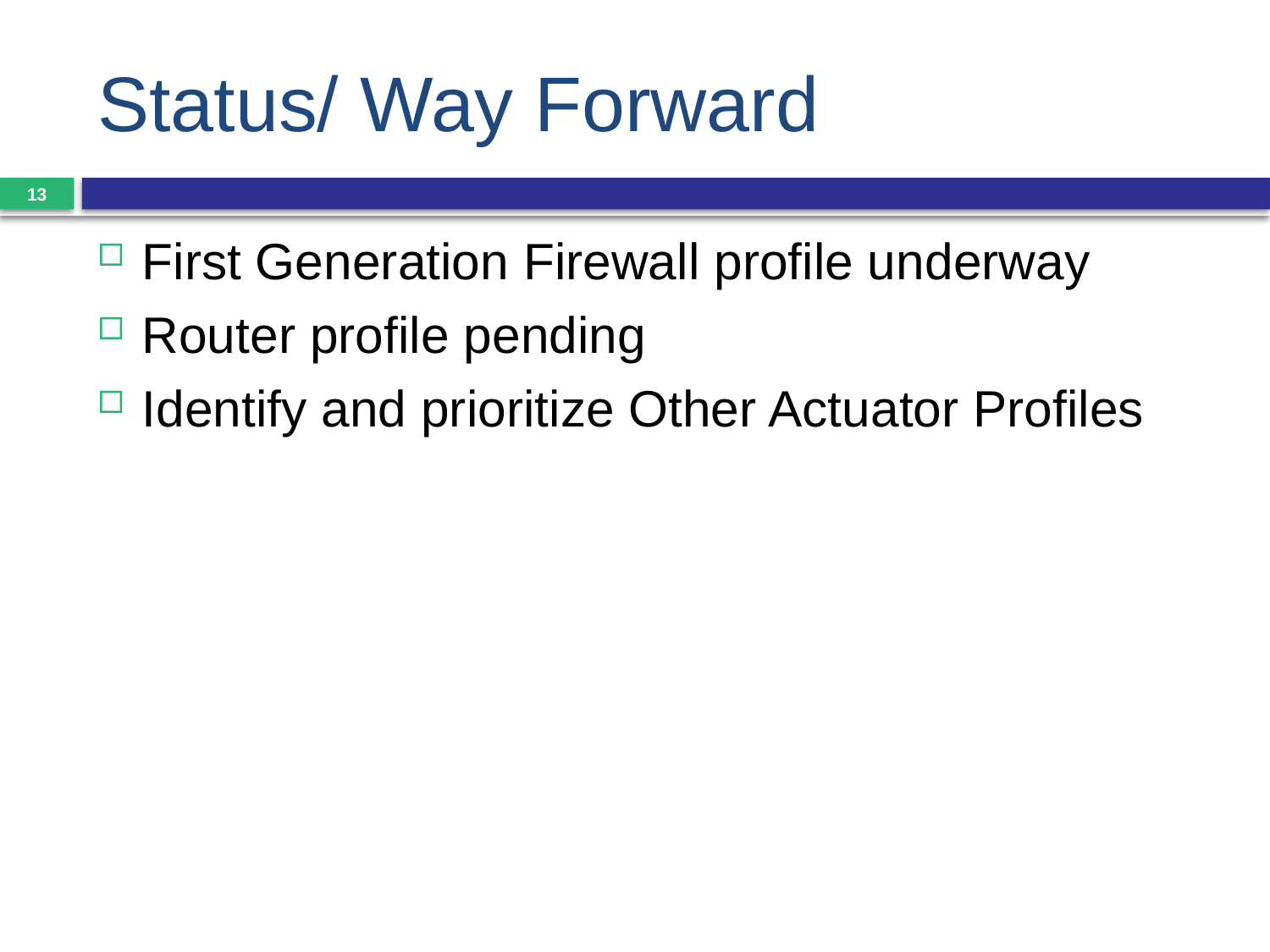

# Status/ Way Forward
13
First Generation Firewall profile underway
Router profile pending
Identify and prioritize Other Actuator Profiles